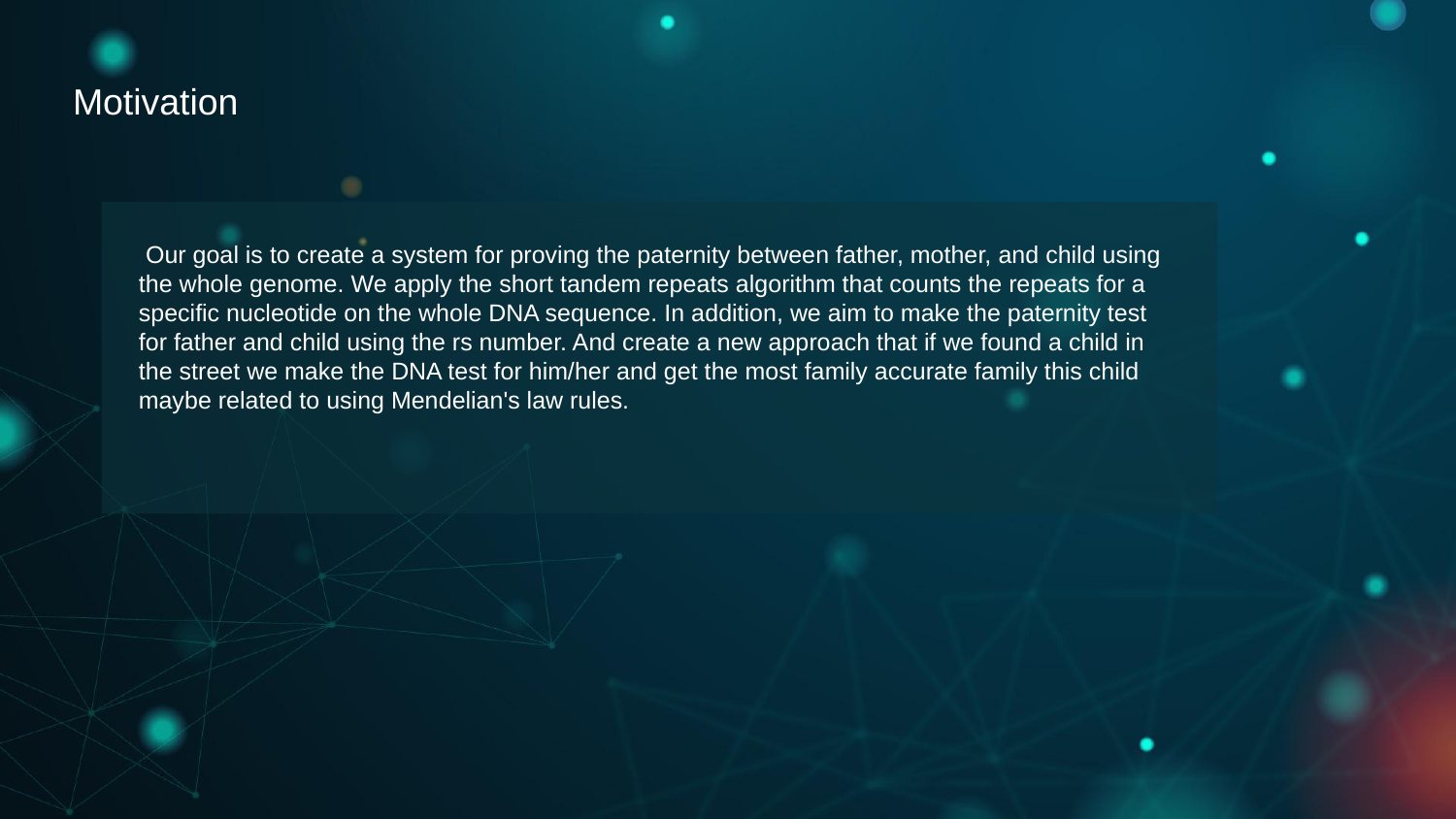

# Motivation
 Our goal is to create a system for proving the paternity between father, mother, and child using the whole genome. We apply the short tandem repeats algorithm that counts the repeats for a specific nucleotide on the whole DNA sequence. In addition, we aim to make the paternity test for father and child using the rs number. And create a new approach that if we found a child in the street we make the DNA test for him/her and get the most family accurate family this child maybe related to using Mendelian's law rules.